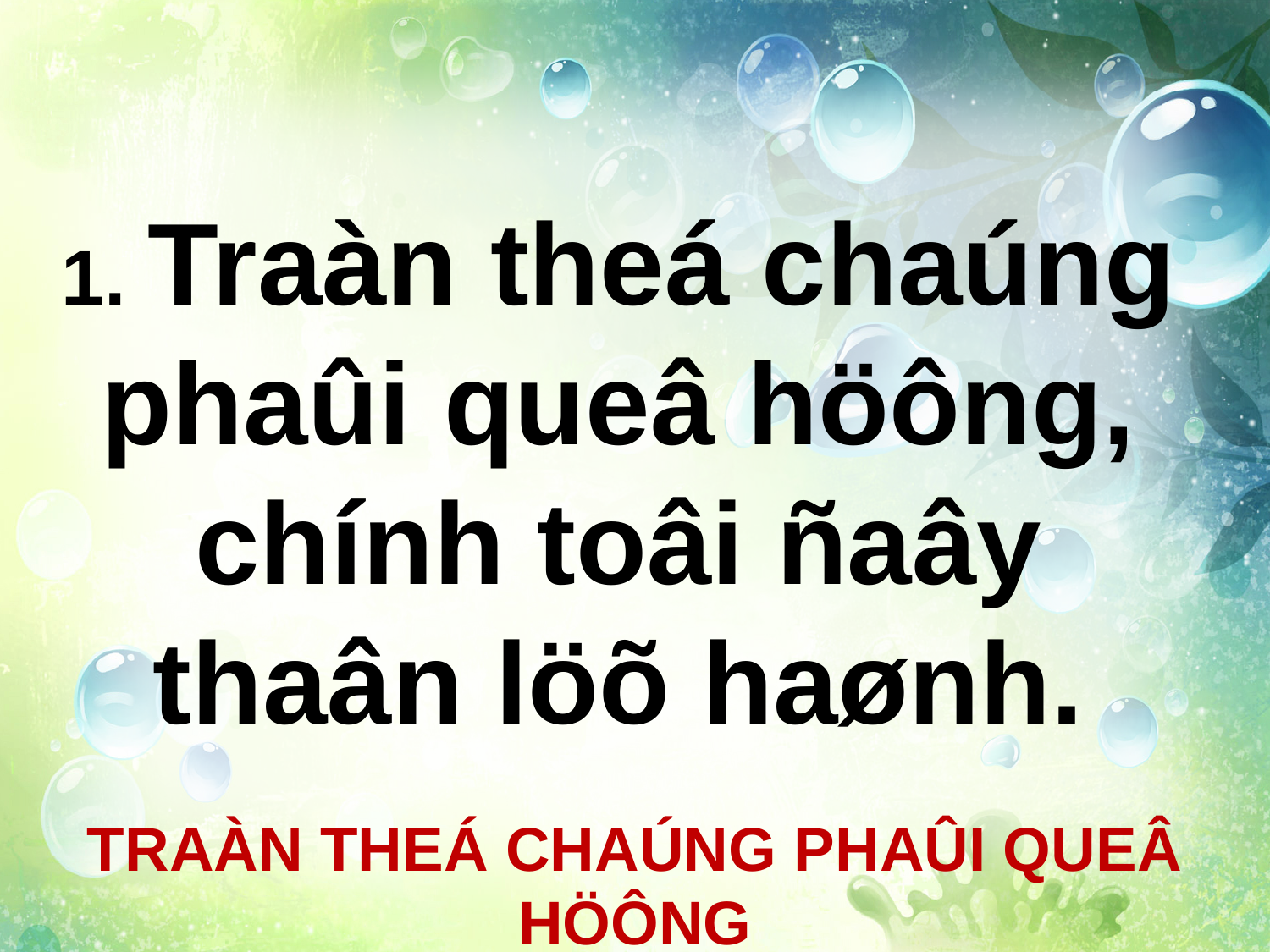

1. Traàn theá chaúng
phaûi queâ höông,
chính toâi ñaây
thaân löõ haønh.
TRAÀN THEÁ CHAÚNG PHAÛI QUEÂ HÖÔNG